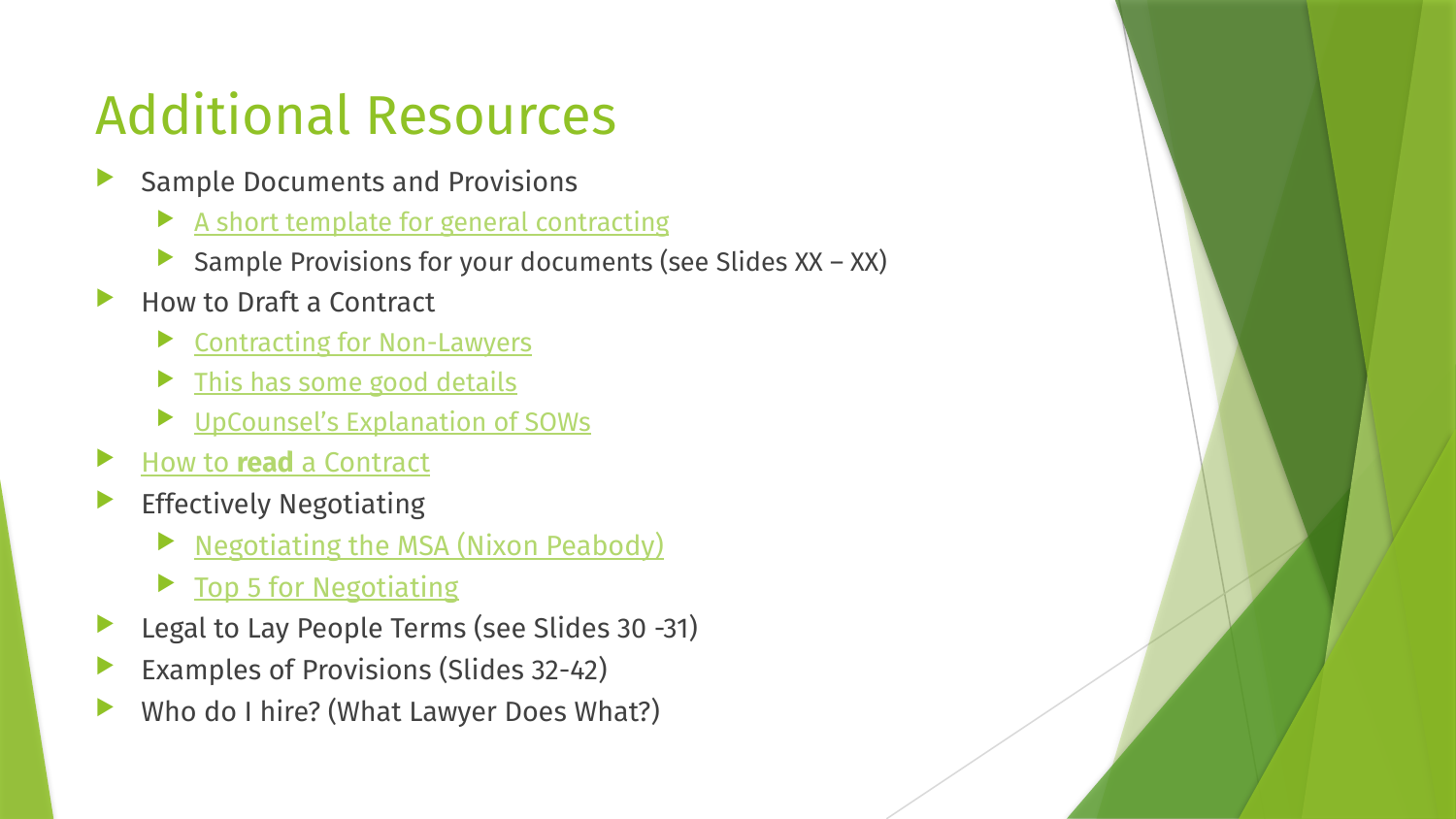

# Additional Resources
Sample Documents and Provisions
A short template for general contracting
Sample Provisions for your documents (see Slides XX – XX)
How to Draft a Contract
Contracting for Non-Lawyers
This has some good details
UpCounsel’s Explanation of SOWs
How to read a Contract
Effectively Negotiating
Negotiating the MSA (Nixon Peabody)
Top 5 for Negotiating
Legal to Lay People Terms (see Slides 30 -31)
Examples of Provisions (Slides 32-42)
Who do I hire? (What Lawyer Does What?)